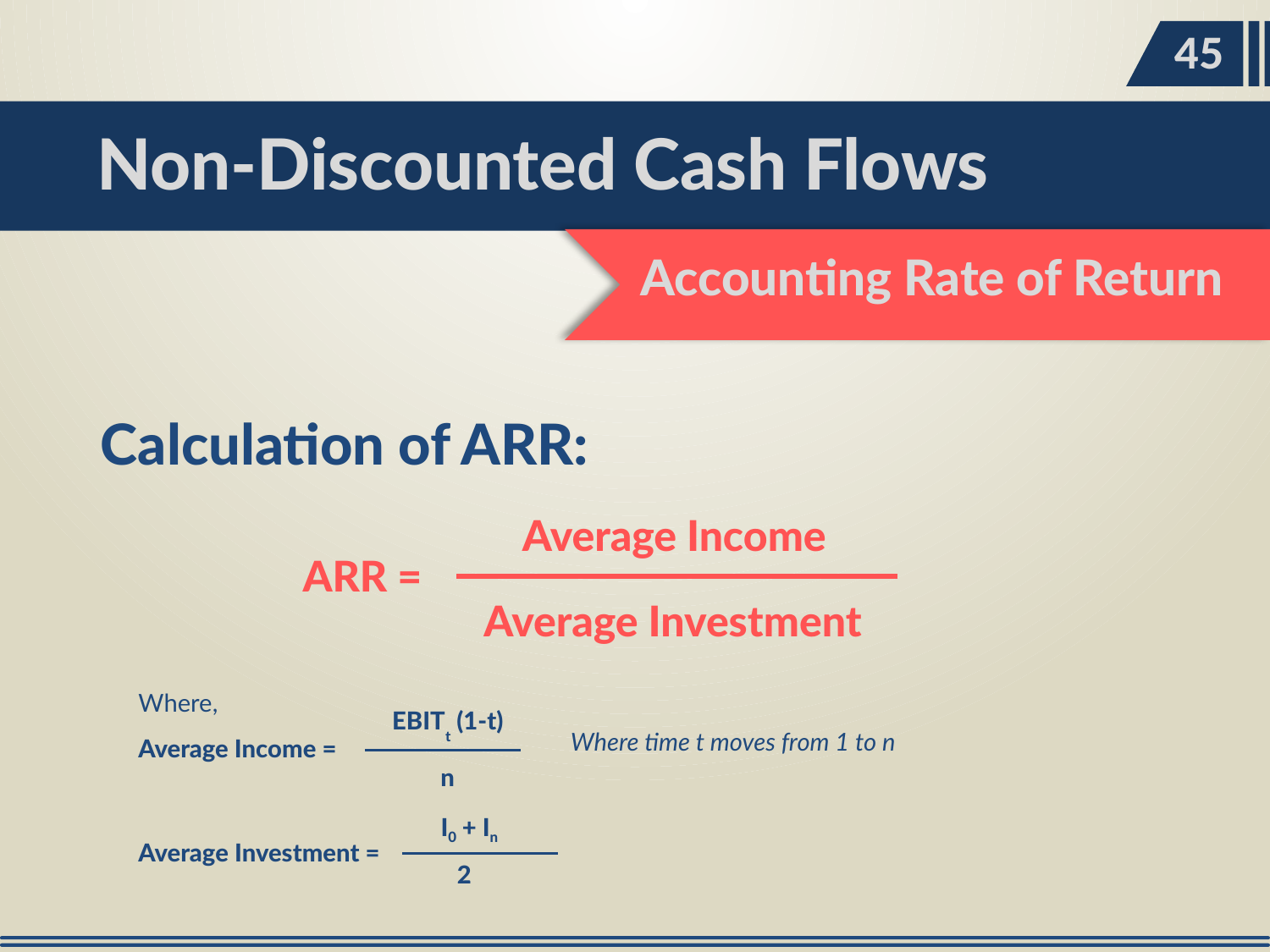

45
Non-Discounted Cash Flows
Accounting Rate of Return
Calculation of ARR:
Average Income
ARR =
Average Investment
Where,
EBITt (1-t)
n
Where time t moves from 1 to n
Average Income =
I0 + In
2
Average Investment =